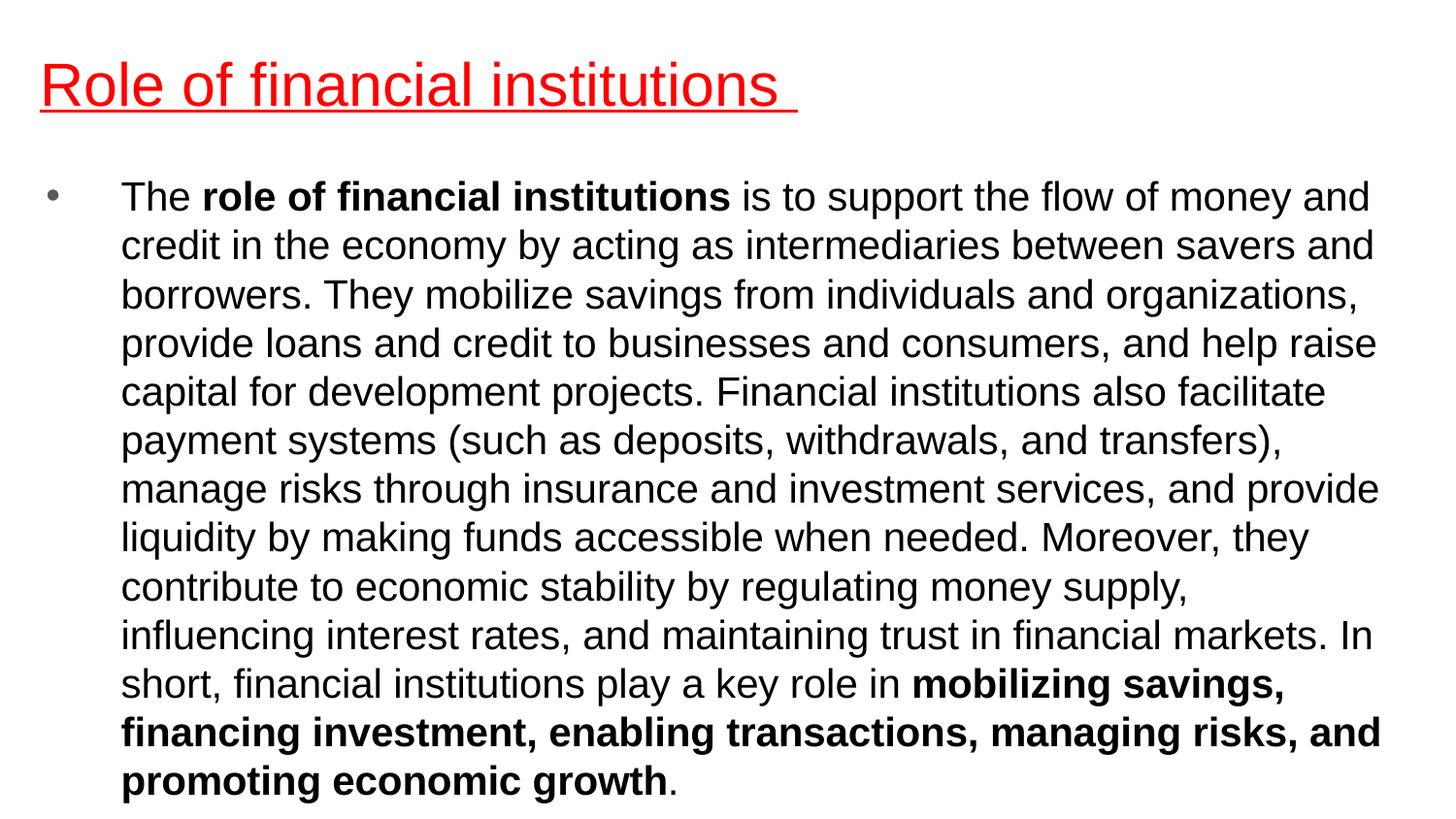

# Role of financial institutions
The role of financial institutions is to support the flow of money and credit in the economy by acting as intermediaries between savers and borrowers. They mobilize savings from individuals and organizations, provide loans and credit to businesses and consumers, and help raise capital for development projects. Financial institutions also facilitate payment systems (such as deposits, withdrawals, and transfers), manage risks through insurance and investment services, and provide liquidity by making funds accessible when needed. Moreover, they contribute to economic stability by regulating money supply, influencing interest rates, and maintaining trust in financial markets. In short, financial institutions play a key role in mobilizing savings, financing investment, enabling transactions, managing risks, and promoting economic growth.